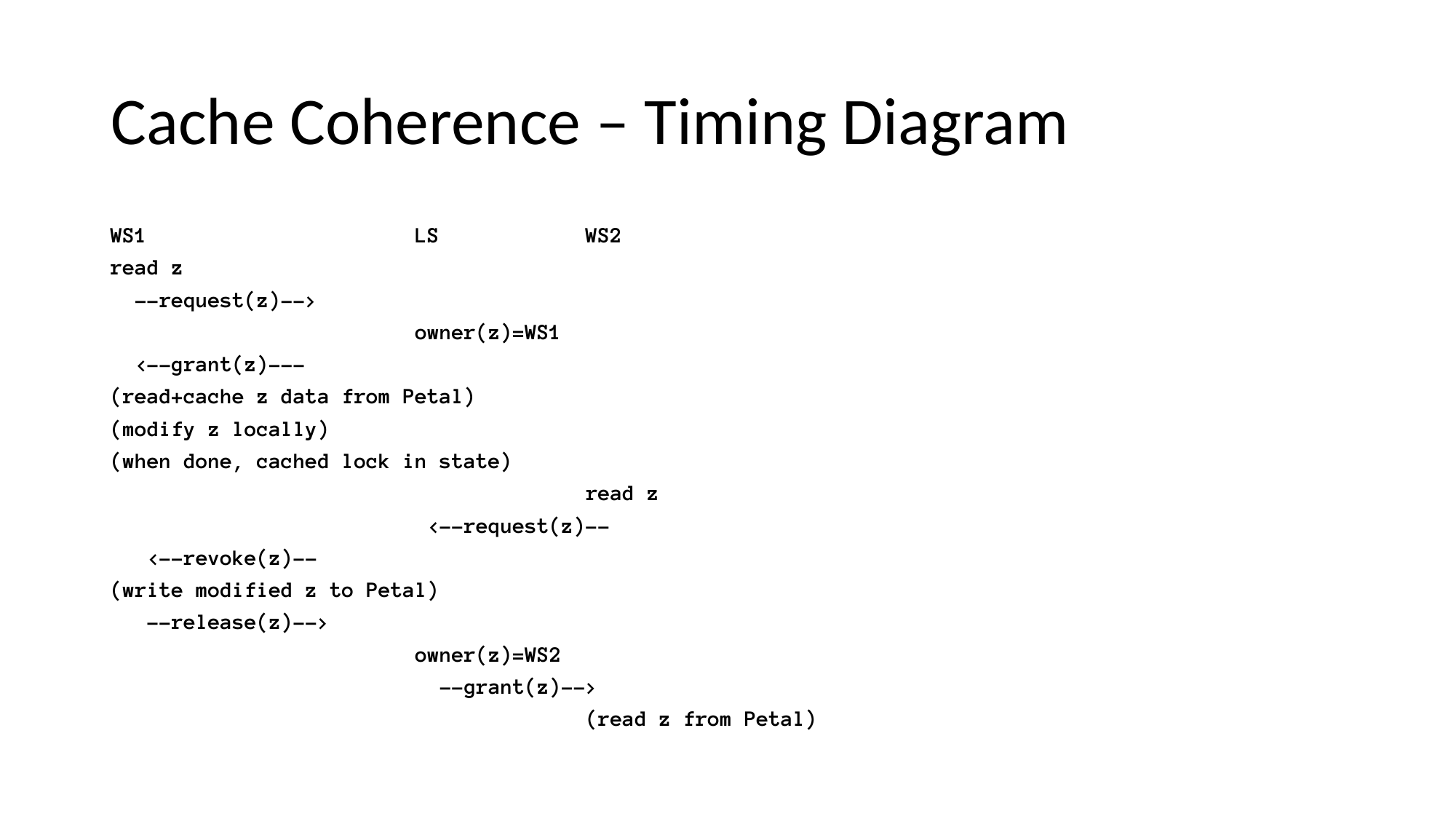

# Cache Coherence – Timing Diagram
WS1                      LS            WS2
read z
  --request(z)-->
                         owner(z)=WS1
  <--grant(z)---
(read+cache z data from Petal)
(modify z locally)
(when done, cached lock in state)
                                       read z
                          <--request(z)--
   <--revoke(z)--
(write modified z to Petal)
   --release(z)-->
                         owner(z)=WS2
                           --grant(z)-->
                                       (read z from Petal)